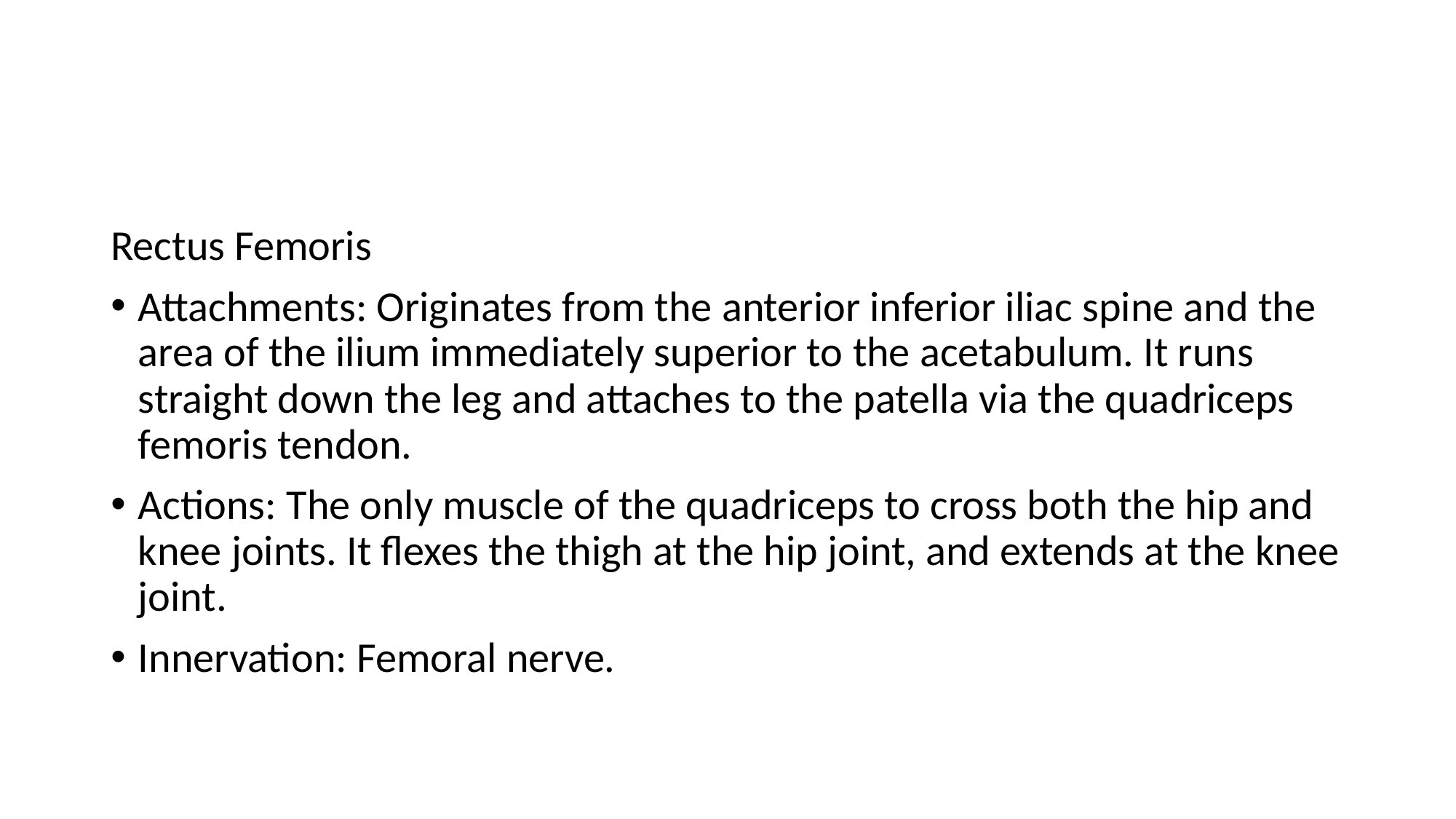

#
Rectus Femoris
Attachments: Originates from the anterior inferior iliac spine and the area of the ilium immediately superior to the acetabulum. It runs straight down the leg and attaches to the patella via the quadriceps femoris tendon.
Actions: The only muscle of the quadriceps to cross both the hip and knee joints. It flexes the thigh at the hip joint, and extends at the knee joint.
Innervation: Femoral nerve.